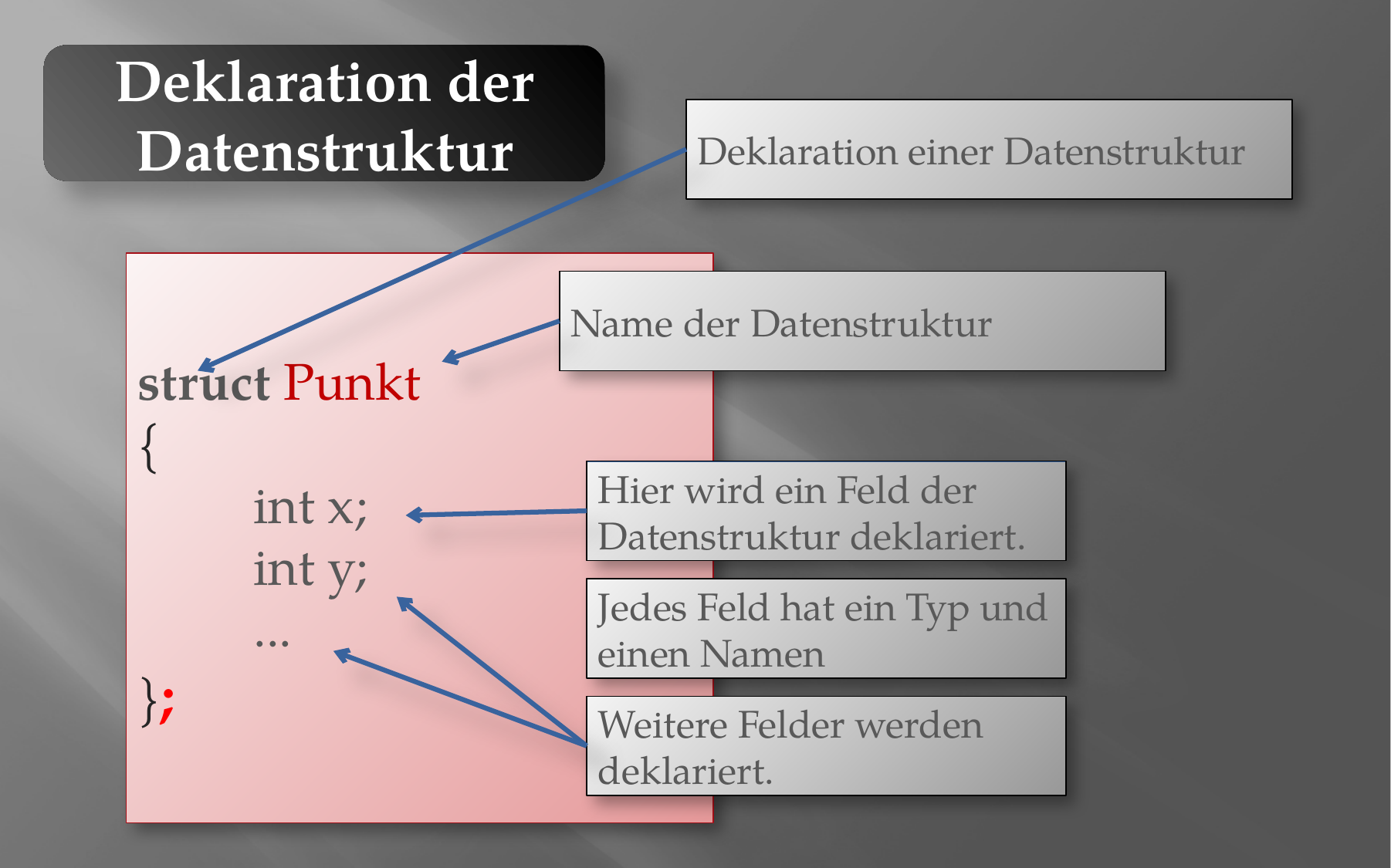

Deklaration der Datenstruktur
Deklaration einer Datenstruktur
struct Punkt
{
	int x;
	int y;
	...
};
Name der Datenstruktur
Hier wird ein Feld der Datenstruktur deklariert.
Jedes Feld hat ein Typ und einen Namen
Weitere Felder werden deklariert.